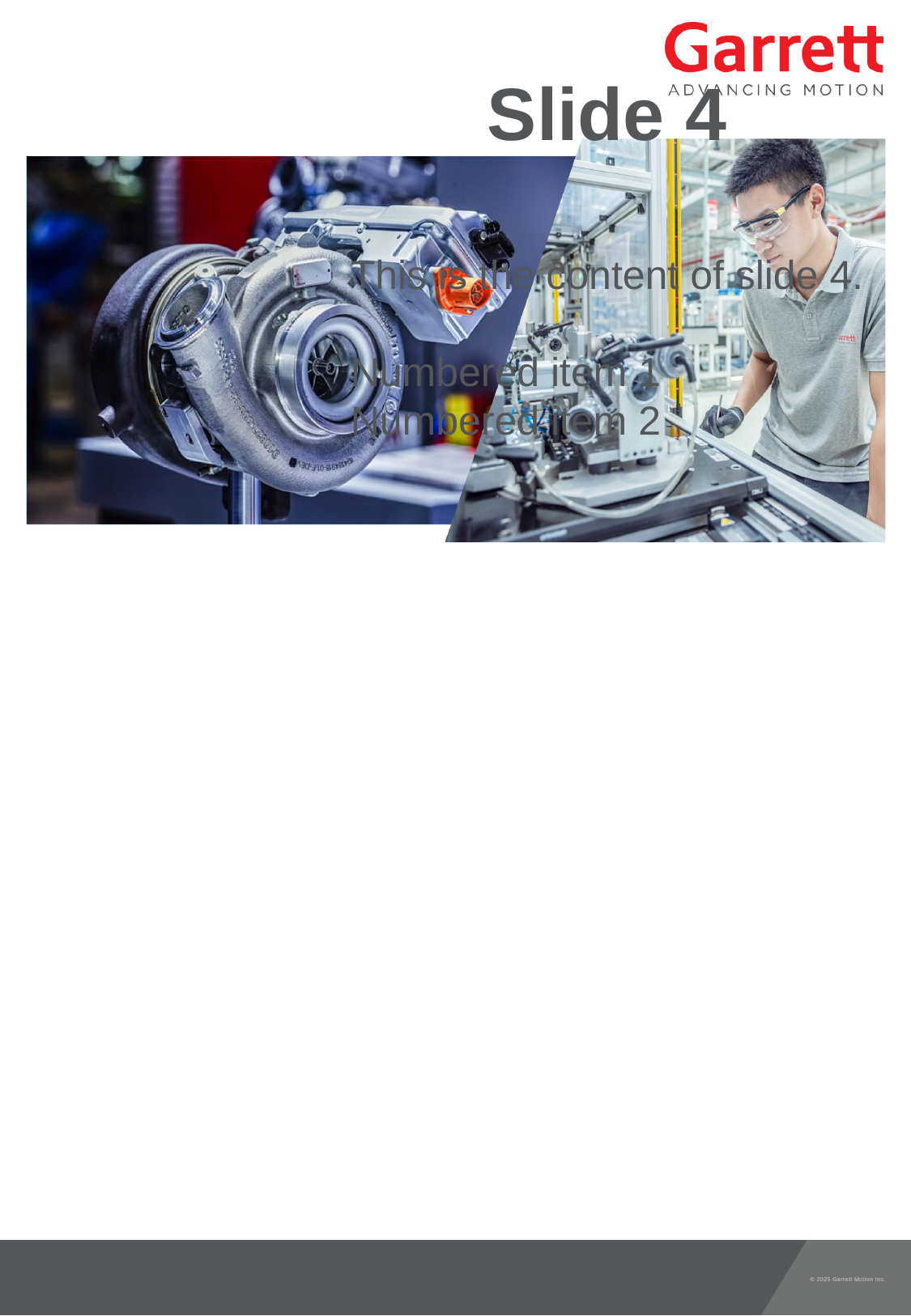

Slide 4
This is the content of slide 4.

Numbered item 1
Numbered item 2